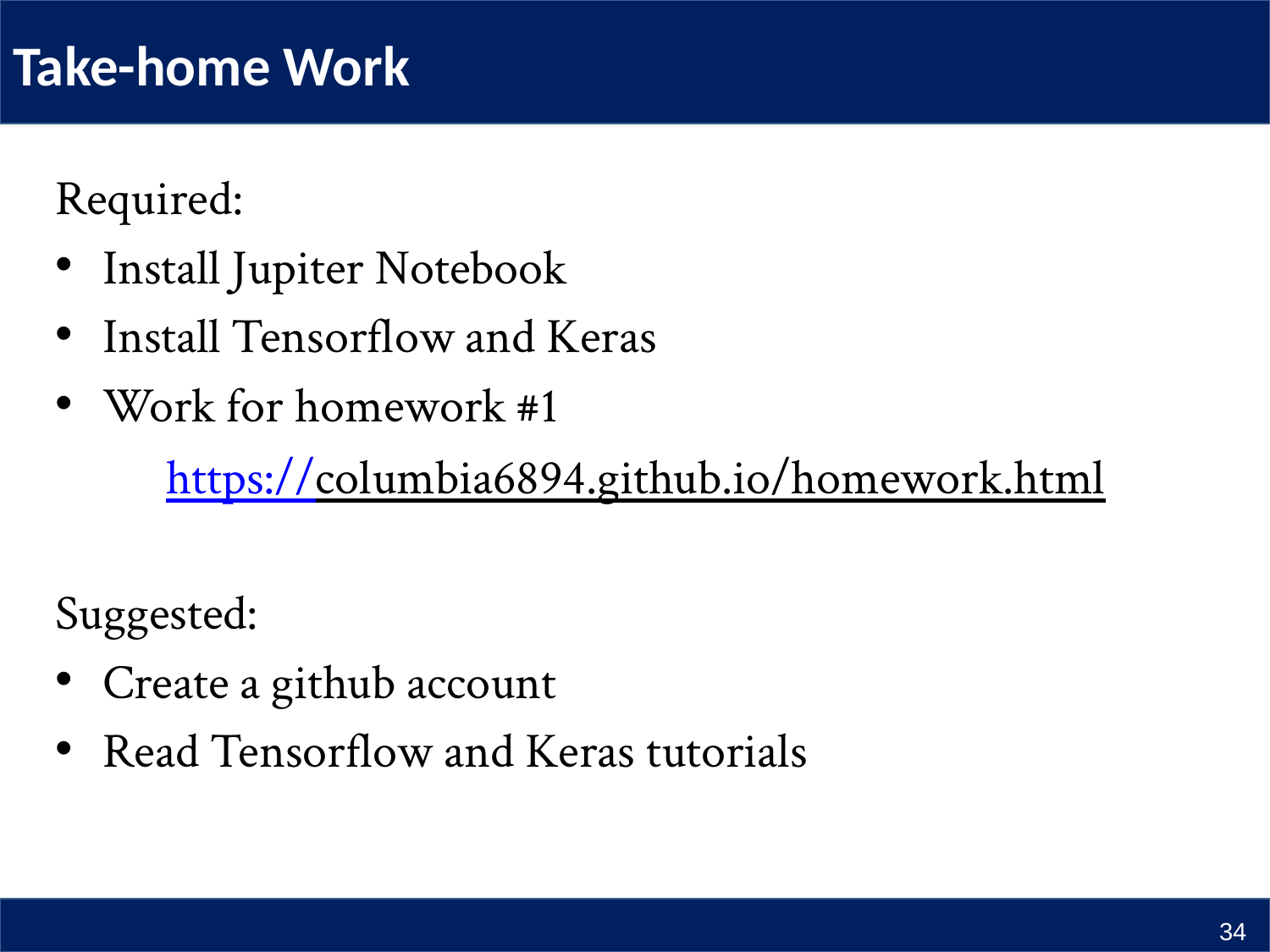

# Take-home Work
Required:
Install Jupiter Notebook
Install Tensorflow and Keras
Work for homework #1

Suggested:
Create a github account
Read Tensorflow and Keras tutorials

https://columbia6894.github.io/homework.html
34